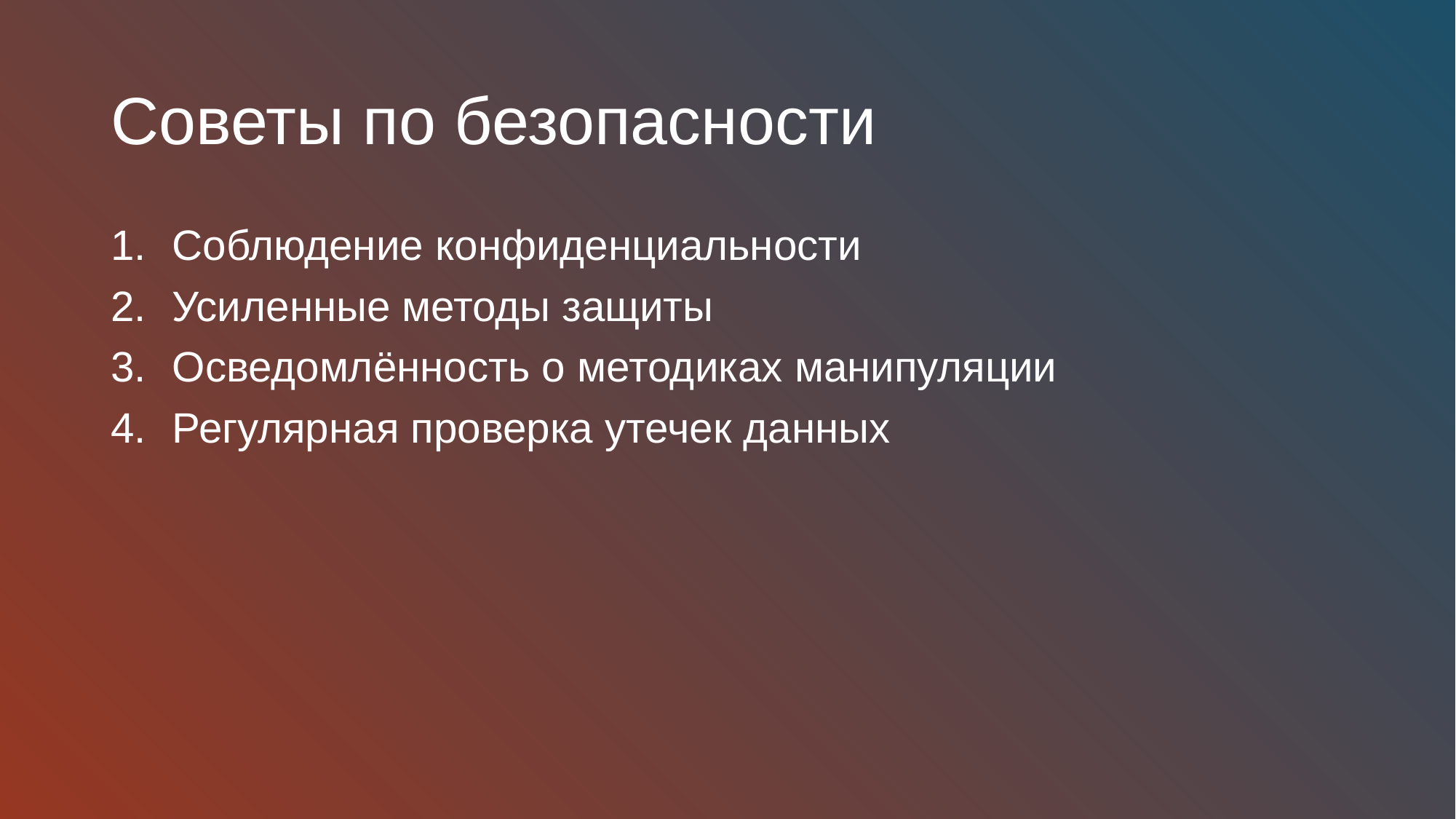

# Советы по безопасности
Соблюдение конфиденциальности
Усиленные методы защиты
Осведомлённость о методиках манипуляции
Регулярная проверка утечек данных